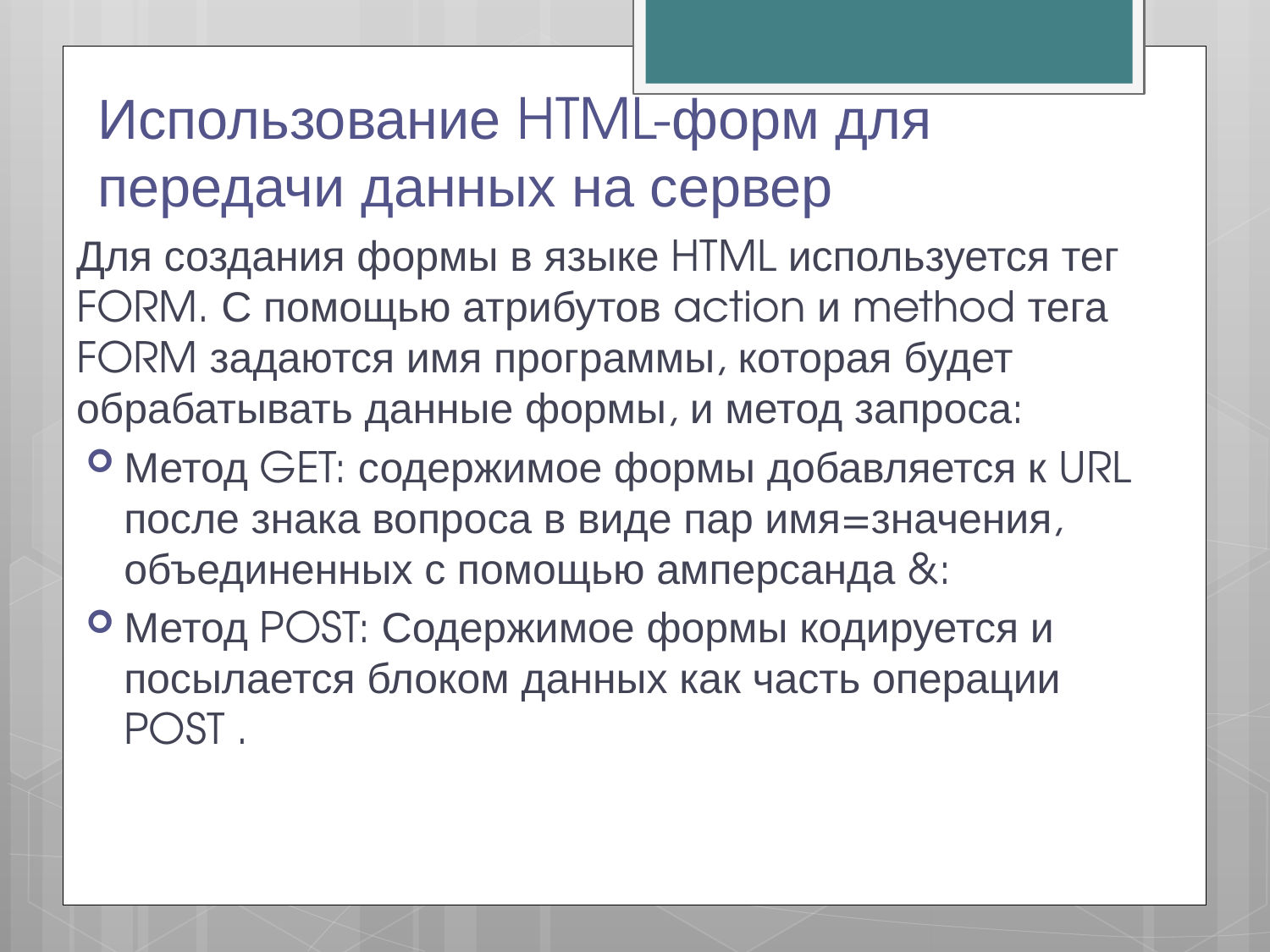

# Использование HTML-форм для передачи данных на сервер
Для создания формы в языке HTML используется тег FORM. С помощью атрибутов action и method тега FORM задаются имя программы, которая будет обрабатывать данные формы, и метод запроса:
Метод GET: содержимое формы добавляется к URL после знака вопроса в виде пар имя=значения, объединенных с помощью амперсанда &:
Метод POST: Содержимое формы кодируется и посылается блоком данных как часть операции POST .